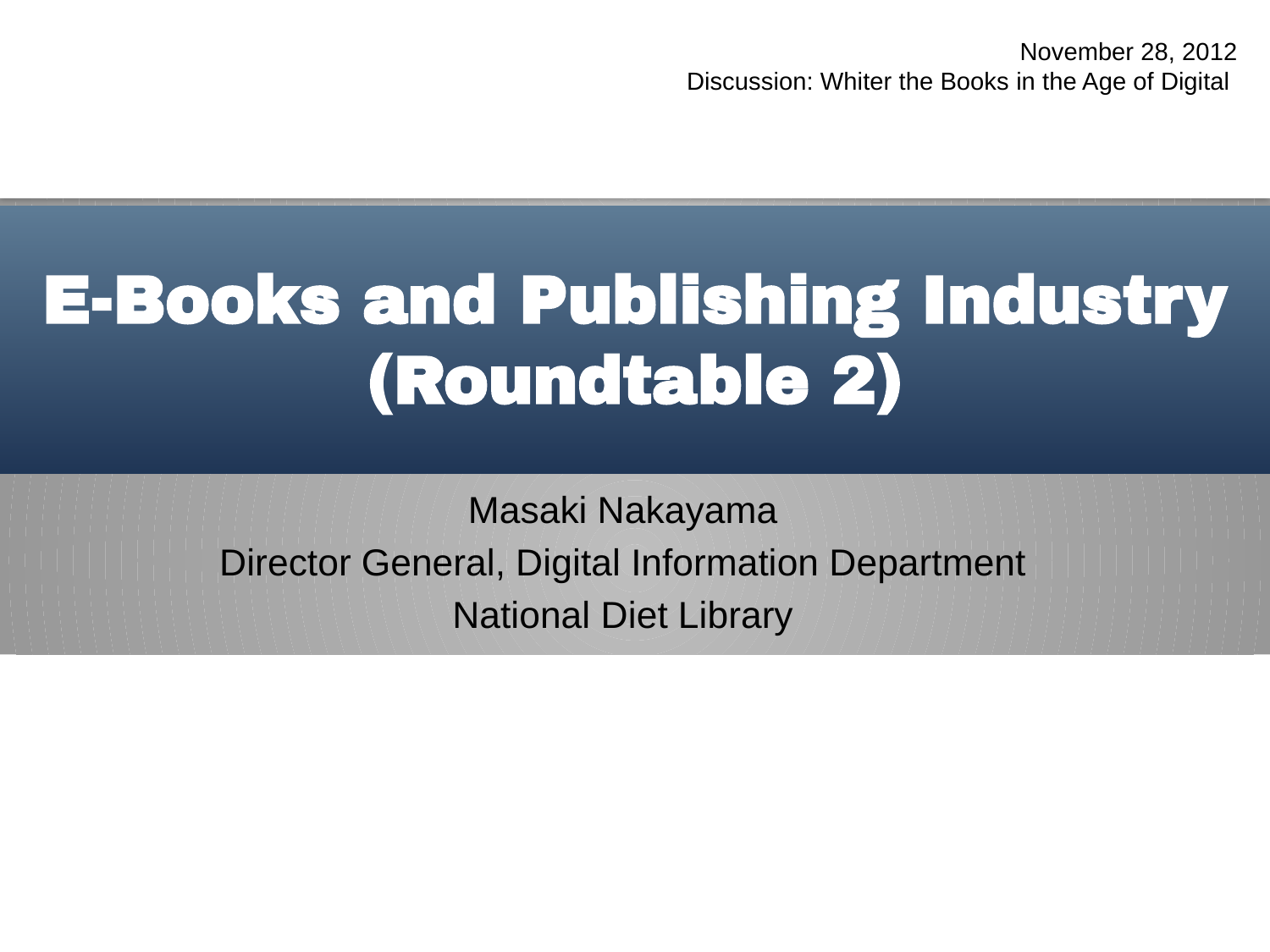

November 28, 2012
Discussion: Whiter the Books in the Age of Digital
# E-Books and Publishing Industry (Roundtable 2)
Masaki Nakayama
Director General, Digital Information Department
National Diet Library